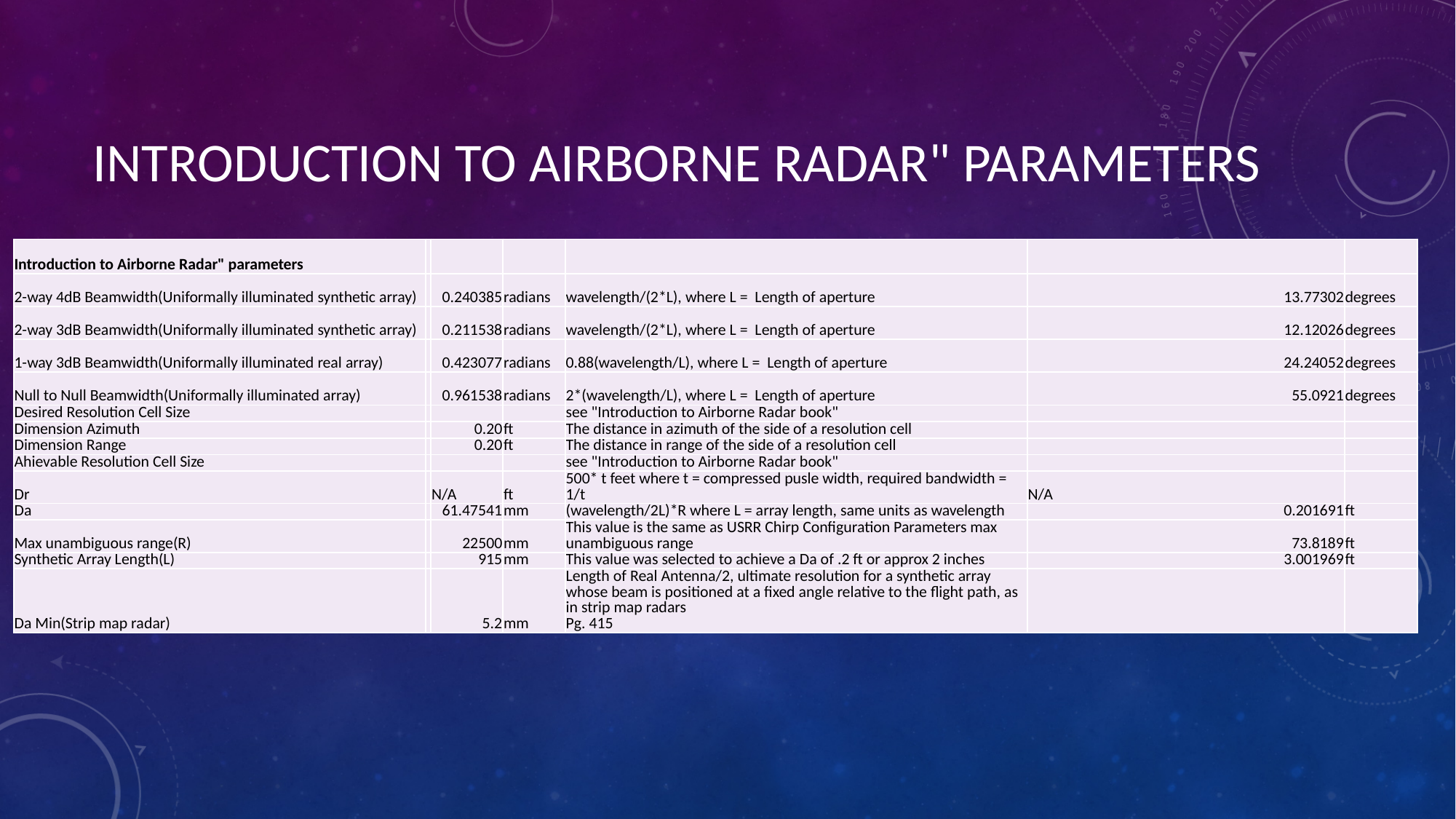

# Introduction to Airborne Radar" parameters
| Introduction to Airborne Radar" parameters |  |  |  |  |  |  |
| --- | --- | --- | --- | --- | --- | --- |
| 2-way 4dB Beamwidth(Uniformally illuminated synthetic array) |  | 0.240385 | radians | wavelength/(2\*L), where L = Length of aperture | 13.77302 | degrees |
| 2-way 3dB Beamwidth(Uniformally illuminated synthetic array) |  | 0.211538 | radians | wavelength/(2\*L), where L = Length of aperture | 12.12026 | degrees |
| 1-way 3dB Beamwidth(Uniformally illuminated real array) |  | 0.423077 | radians | 0.88(wavelength/L), where L = Length of aperture | 24.24052 | degrees |
| Null to Null Beamwidth(Uniformally illuminated array) |  | 0.961538 | radians | 2\*(wavelength/L), where L = Length of aperture | 55.0921 | degrees |
| Desired Resolution Cell Size |  |  |  | see "Introduction to Airborne Radar book" |  |  |
| Dimension Azimuth |  | 0.20 | ft | The distance in azimuth of the side of a resolution cell |  |  |
| Dimension Range |  | 0.20 | ft | The distance in range of the side of a resolution cell |  |  |
| Ahievable Resolution Cell Size |  |  |  | see "Introduction to Airborne Radar book" |  |  |
| Dr |  | N/A | ft | 500\* t feet where t = compressed pusle width, required bandwidth = 1/t | N/A |  |
| Da |  | 61.47541 | mm | (wavelength/2L)\*R where L = array length, same units as wavelength | 0.201691 | ft |
| Max unambiguous range(R) |  | 22500 | mm | This value is the same as USRR Chirp Configuration Parameters max unambiguous range | 73.8189 | ft |
| Synthetic Array Length(L) |  | 915 | mm | This value was selected to achieve a Da of .2 ft or approx 2 inches | 3.001969 | ft |
| Da Min(Strip map radar) |  | 5.2 | mm | Length of Real Antenna/2, ultimate resolution for a synthetic array whose beam is positioned at a fixed angle relative to the flight path, as in strip map radars Pg. 415 |  |  |